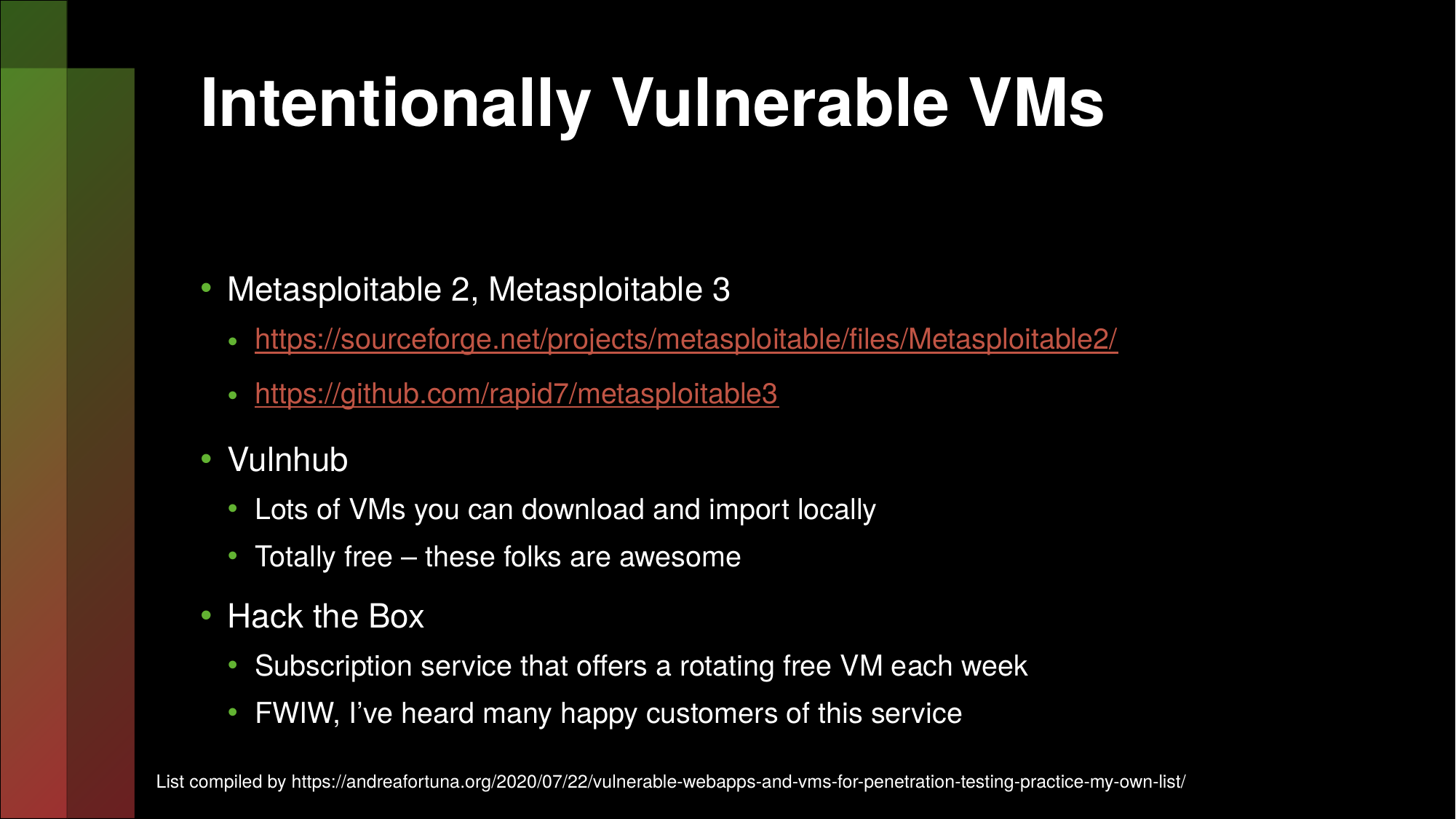

# Intentionally Vulnerable VMs
Metasploitable 2, Metasploitable 3
https://sourceforge.net/projects/metasploitable/files/Metasploitable2/
https://github.com/rapid7/metasploitable3
Vulnhub
Lots of VMs you can download and import locally
Totally free – these folks are awesome
Hack the Box
Subscription service that offers a rotating free VM each week
FWIW, I’ve heard many happy customers of this service
List compiled by https://andreafortuna.org/2020/07/22/vulnerable-webapps-and-vms-for-penetration-testing-practice-my-own-list/